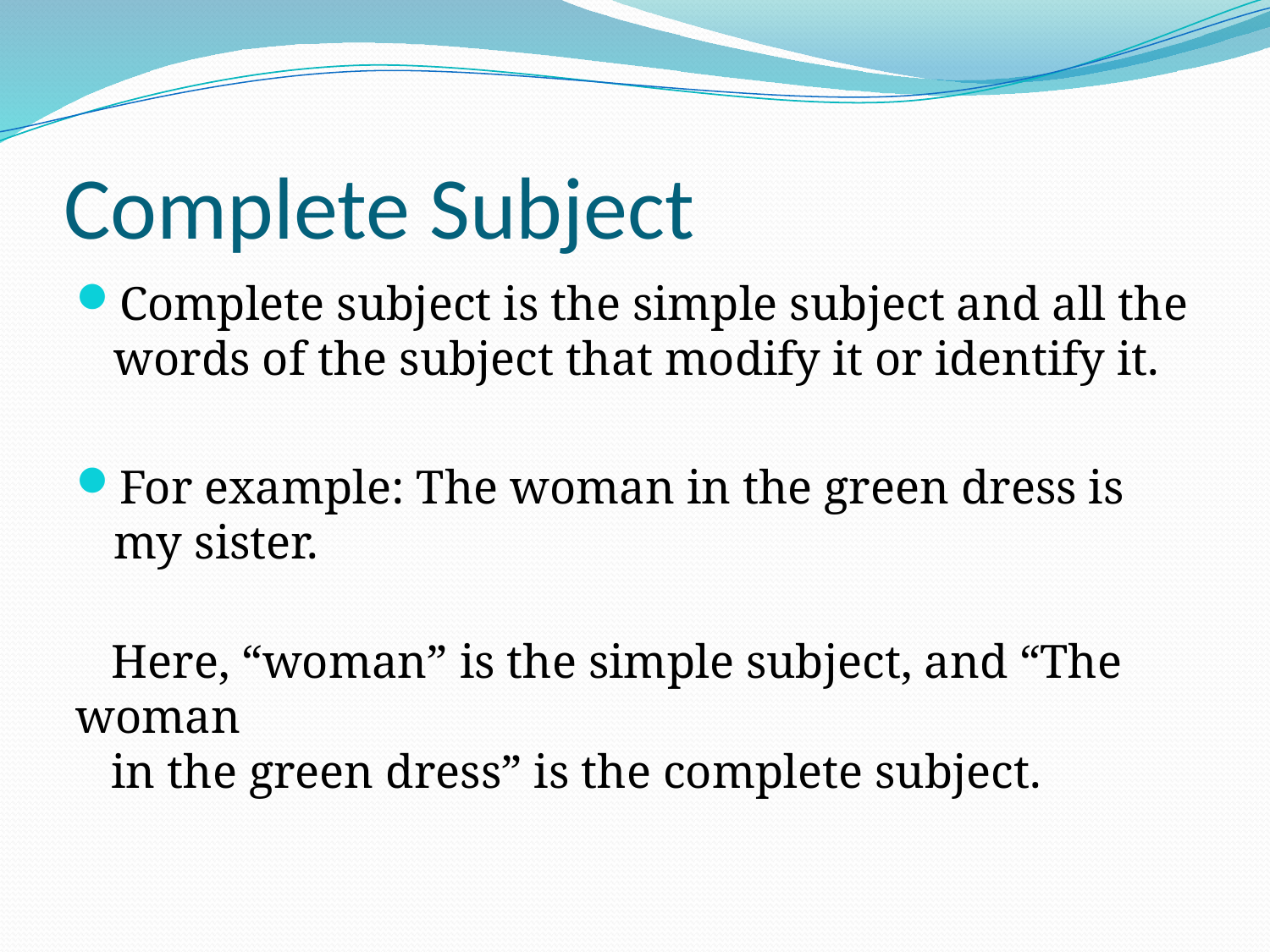

# Complete Subject
Complete subject is the simple subject and all the words of the subject that modify it or identify it.

For example: The woman in the green dress is my sister.
   Here, “woman” is the simple subject, and “The woman
   in the green dress” is the complete subject.